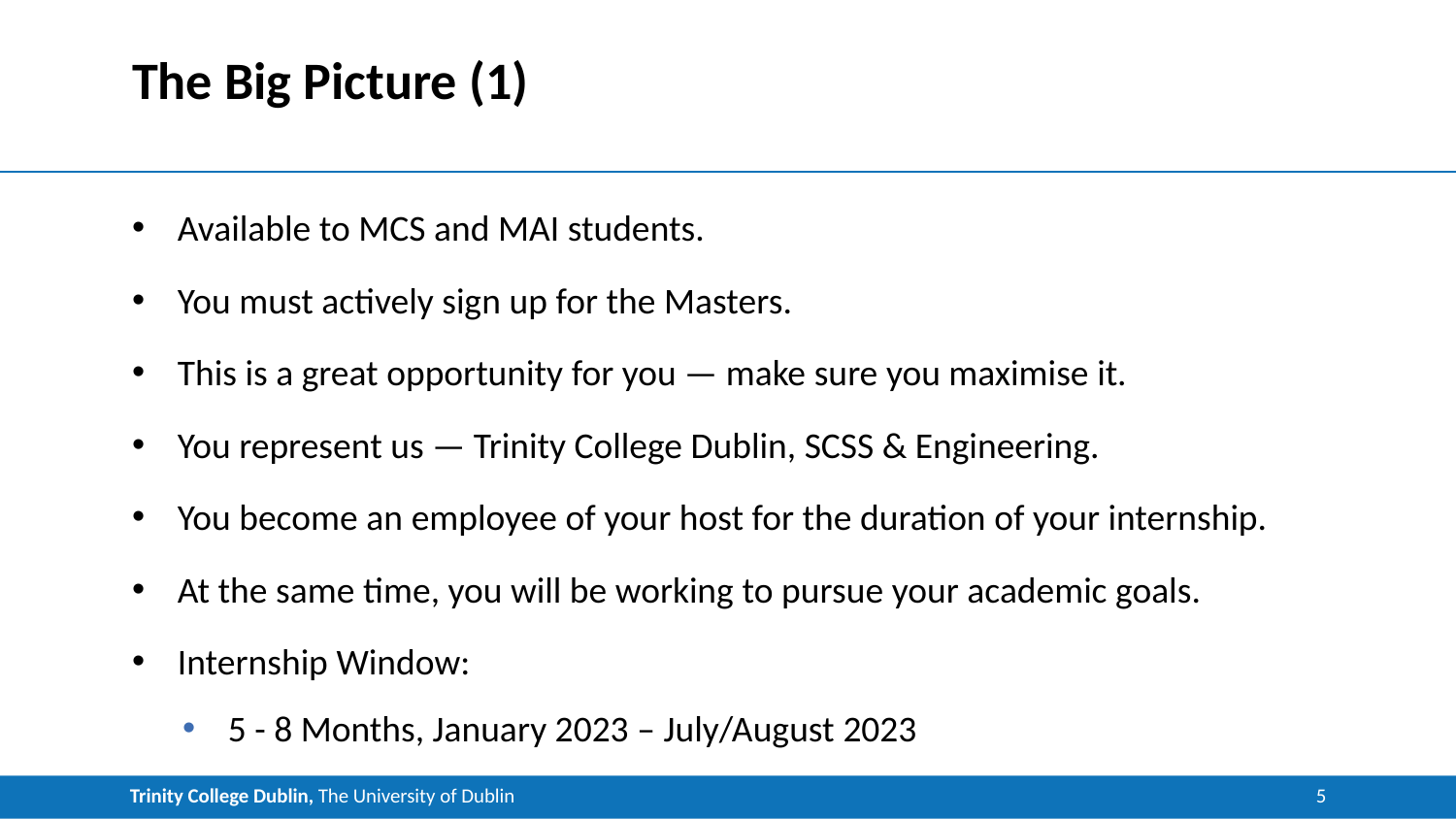

# The Big Picture (1)

Available to MCS and MAI students.​
You must actively sign up for the Masters.​
This is a great opportunity for you — make sure you maximise it.​
You represent us — Trinity College Dublin, SCSS & Engineering.​
You become an employee of your host for the duration of your internship.​
At the same time, you will be working to pursue your academic goals.​
Internship Window:​
5 - 8 Months, January 2023 – July/August 2023

5